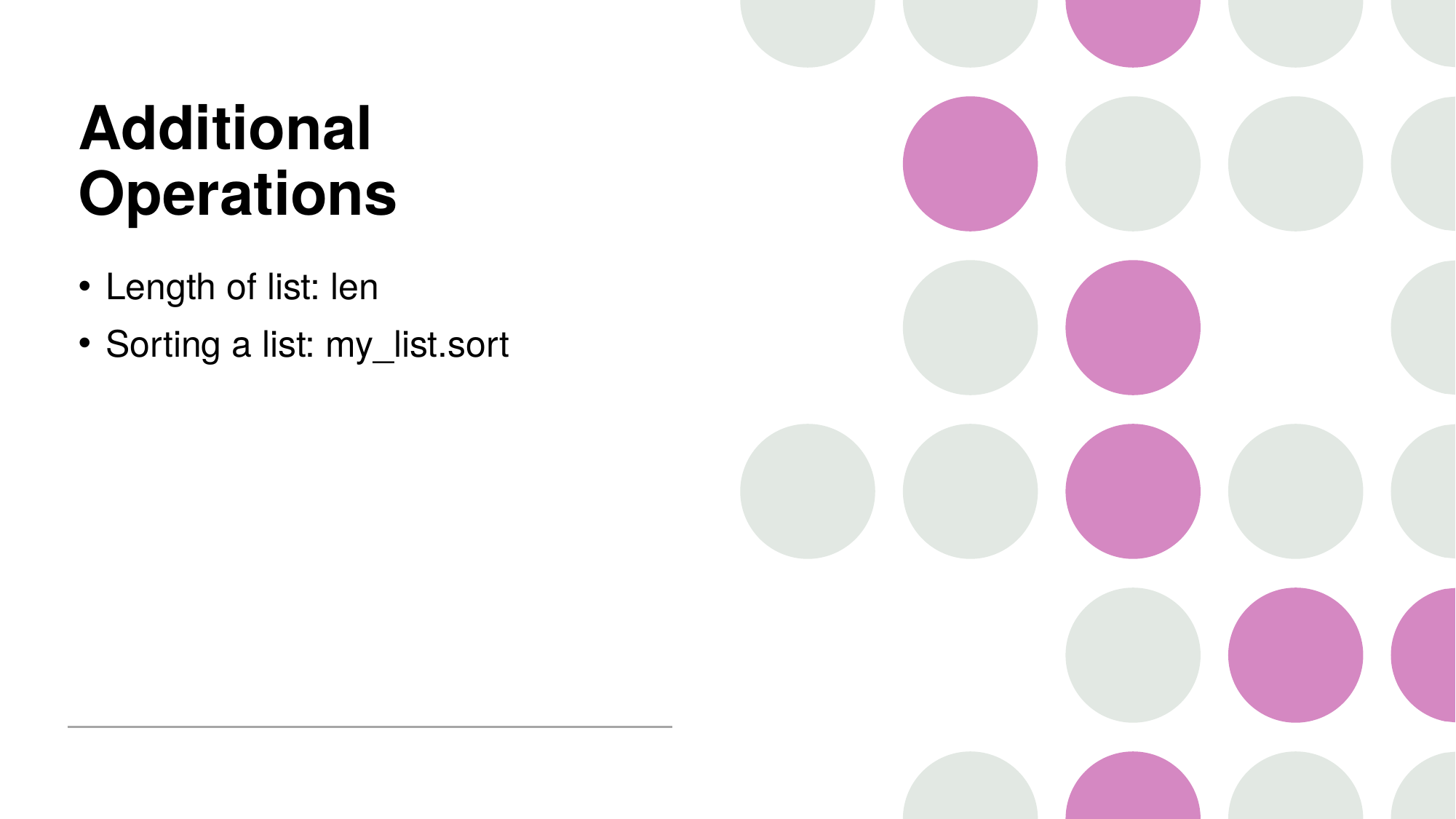

# Additional Operations
Length of list: len
Sorting a list: my_list.sort